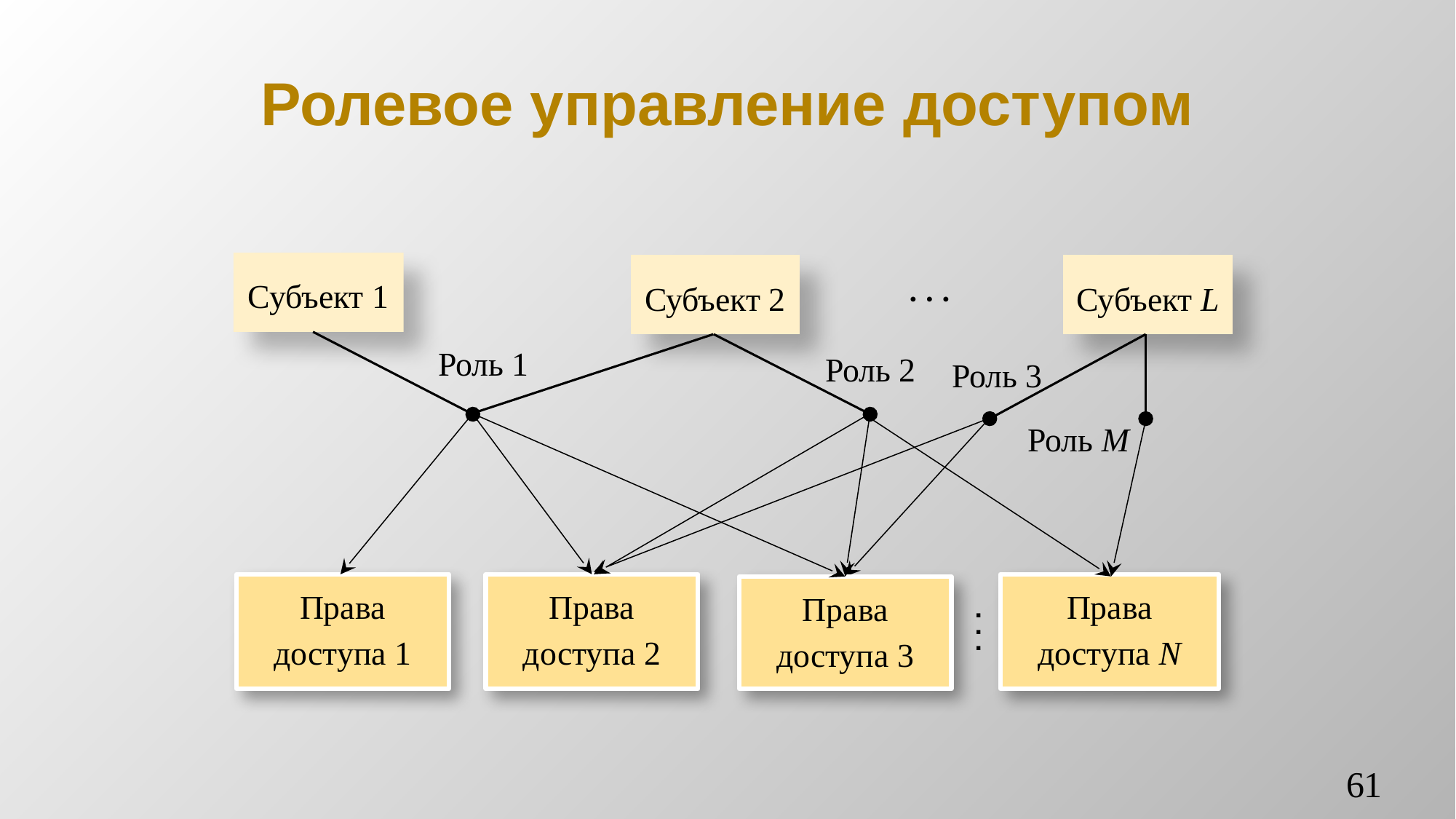

# Ролевое управление доступом
Субъект 1
. . .
Субъект 2
Субъект L
Роль 1
Роль 2
Роль 3
Роль M
Права доступа 1
Права доступа 2
Права доступа N
Права доступа 3
.
.
.
61